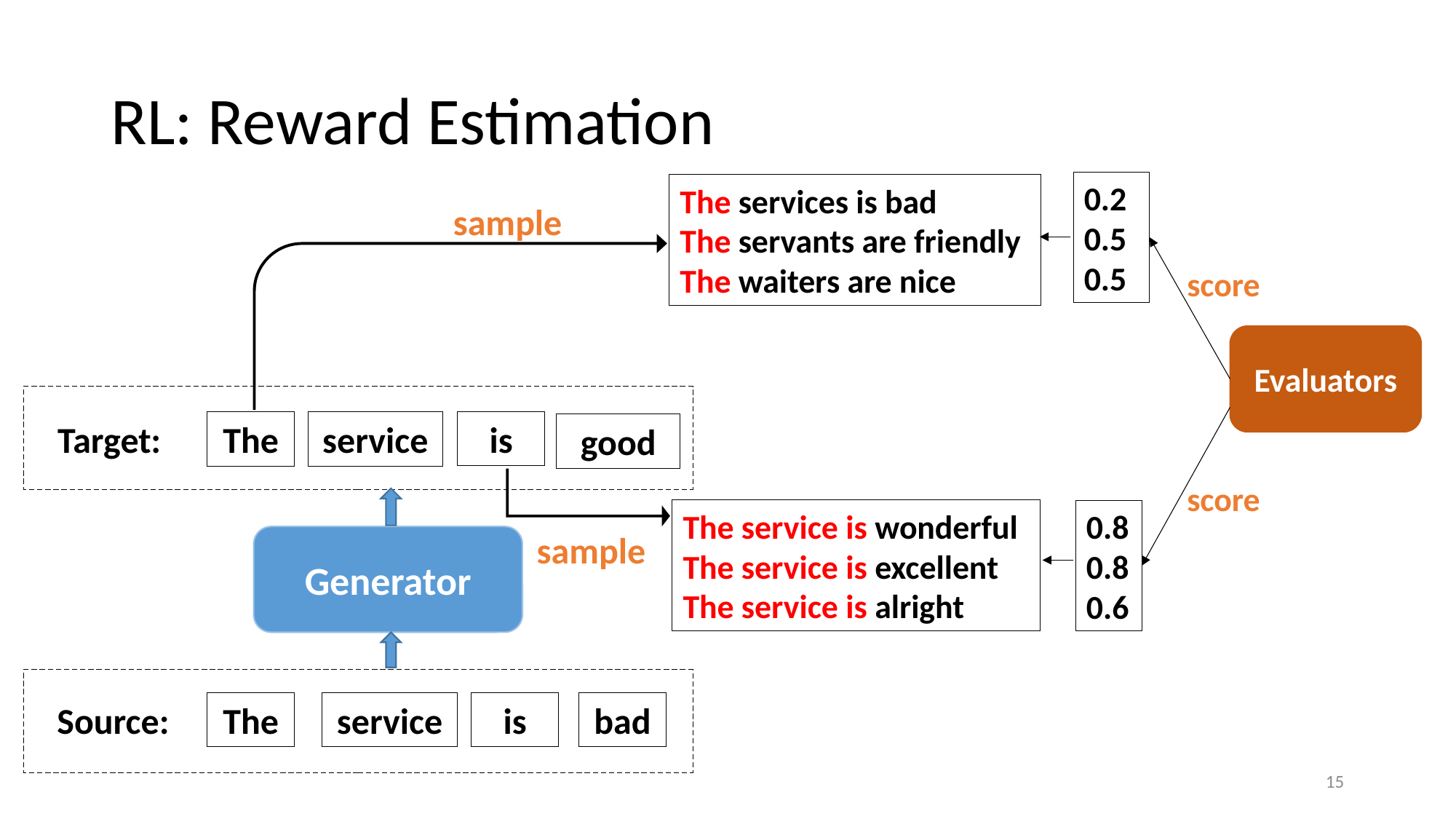

# RL: Reward Estimation
0.2
0.5
0.5
The services is bad
The servants are friendly
The waiters are nice
sample

score
Evaluators

Target:
is
The
service
good

score

The service is wonderful
The service is excellent
The service is alright
0.8
0.8
0.6
sample
Generator

Source:
The
service
is
bad
15